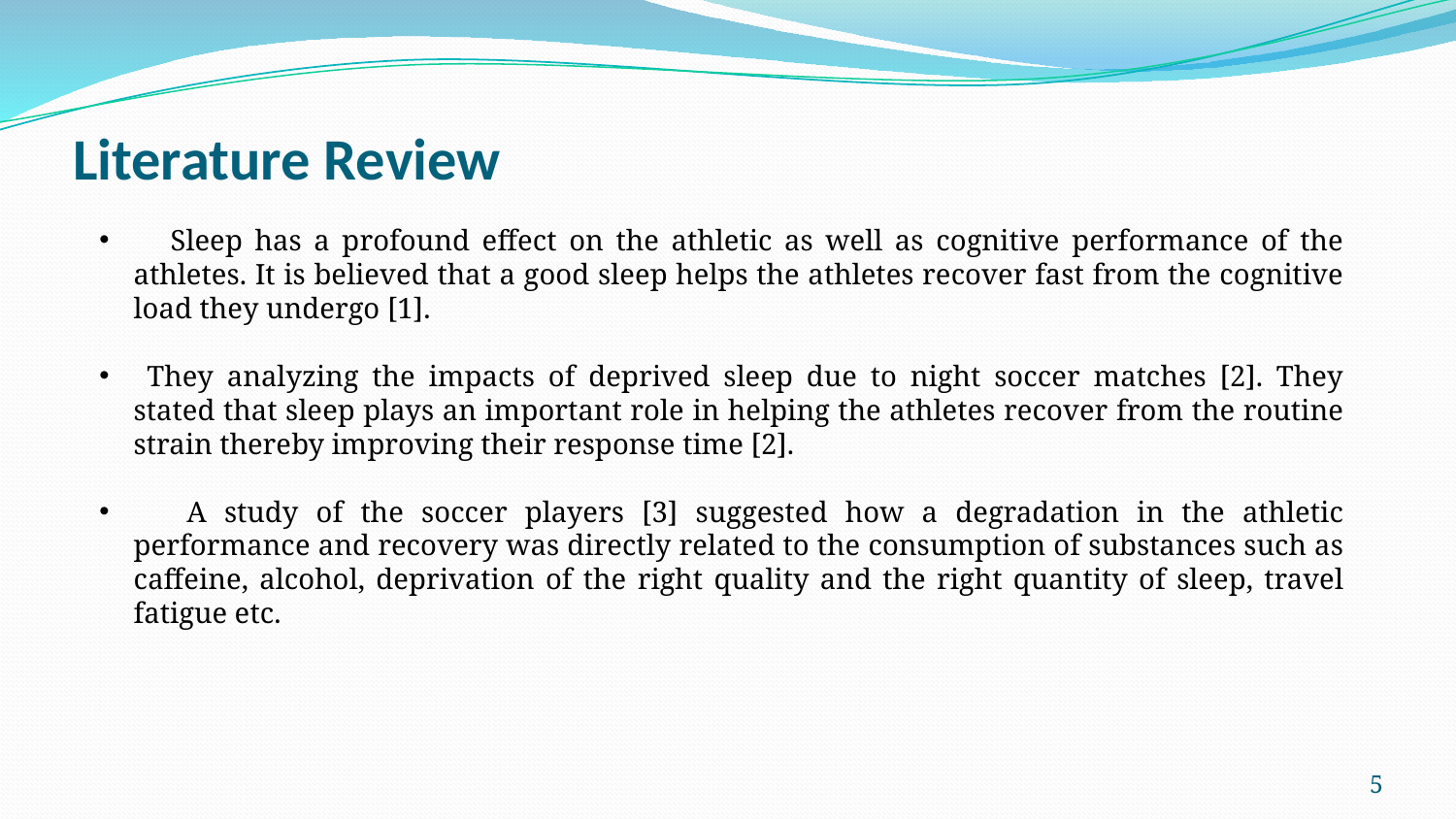

# Literature Review
   Sleep has a profound effect on the athletic as well as cognitive performance of the athletes. It is believed that a good sleep helps the athletes recover fast from the cognitive load they undergo [1].

 They analyzing the impacts of deprived sleep due to night soccer matches [2]. They stated that sleep plays an important role in helping the athletes recover from the routine strain thereby improving their response time [2].

   A study of the soccer players [3] suggested how a degradation in the athletic performance and recovery was directly related to the consumption of substances such as caffeine, alcohol, deprivation of the right quality and the right quantity of sleep, travel fatigue etc.

5